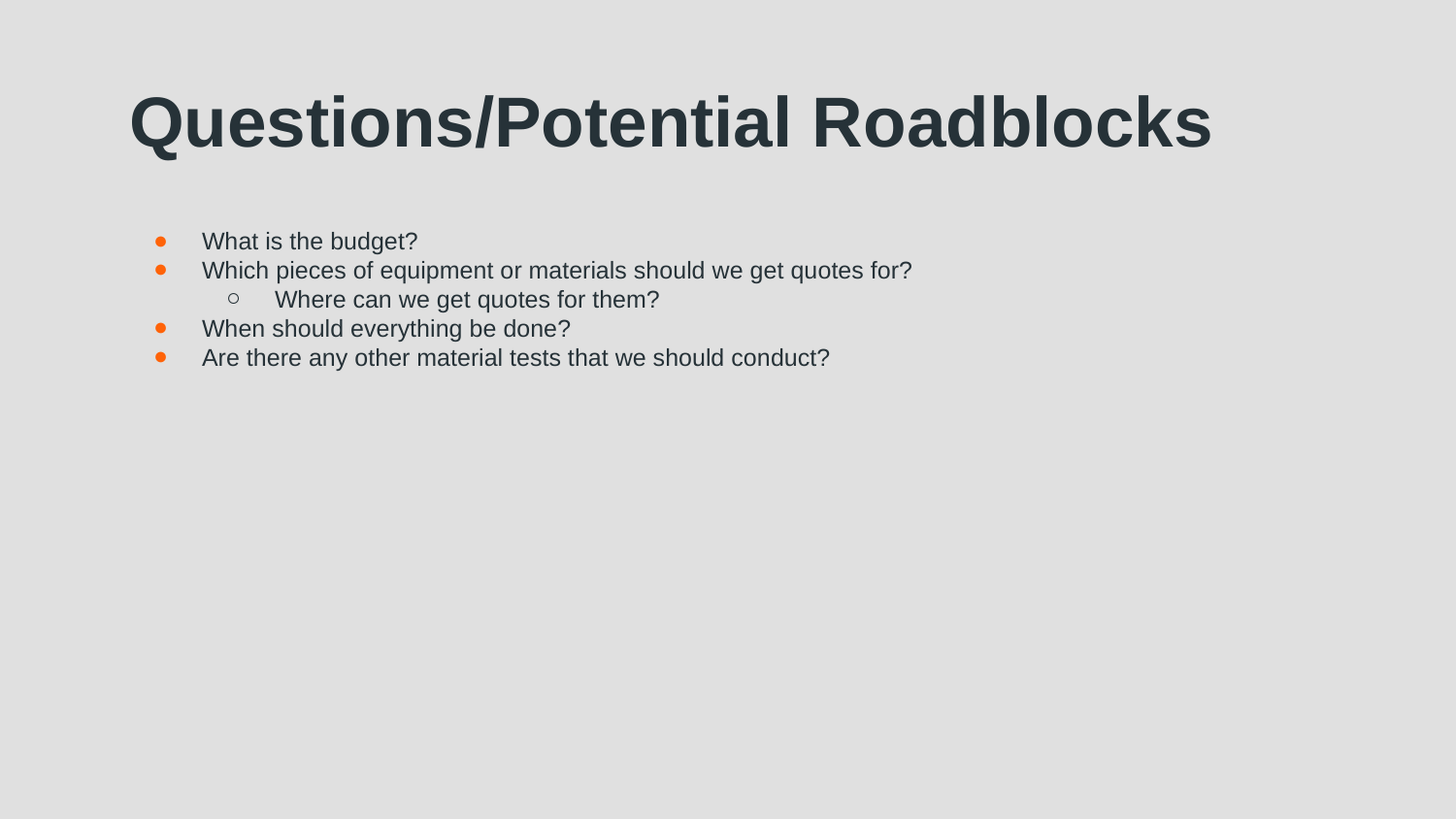

# Questions/Potential Roadblocks

What is the budget?
Which pieces of equipment or materials should we get quotes for?
Where can we get quotes for them?
When should everything be done?
Are there any other material tests that we should conduct?